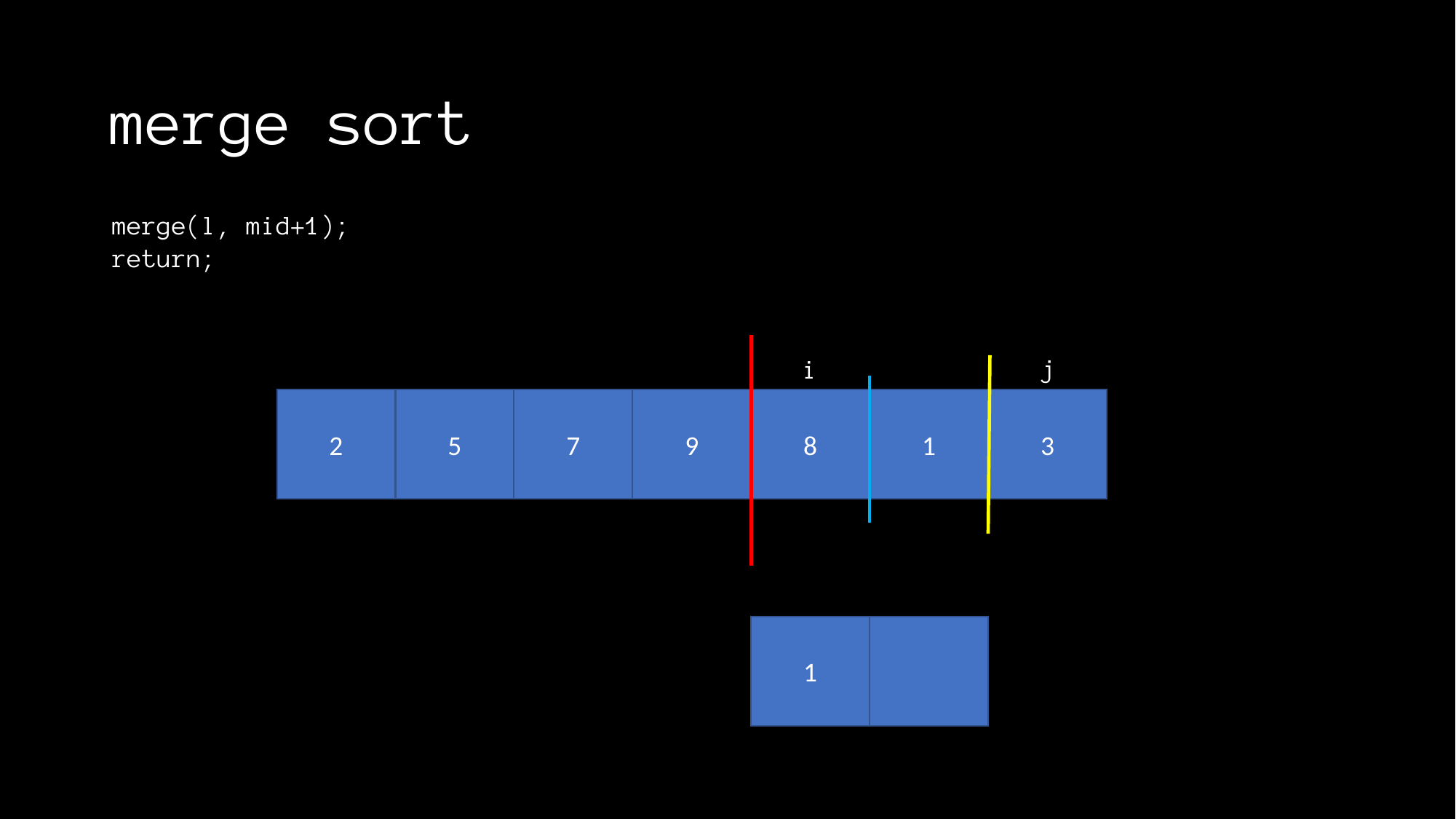

# merge sort
merge(l, mid+1);
return;
j
i
2
5
7
9
8
1
3
1